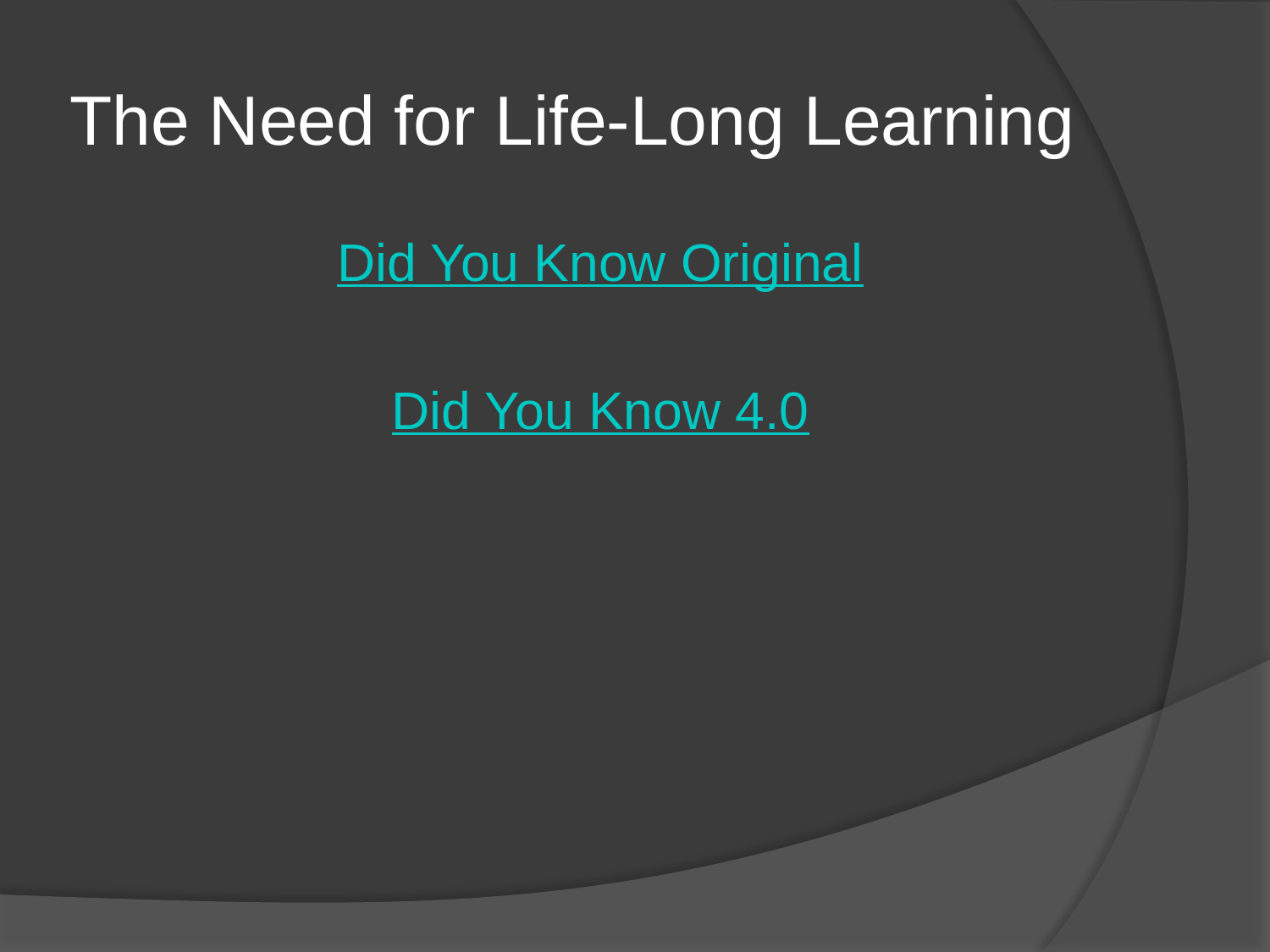

# The Need for Life-Long Learning
Did You Know Original

Did You Know 4.0